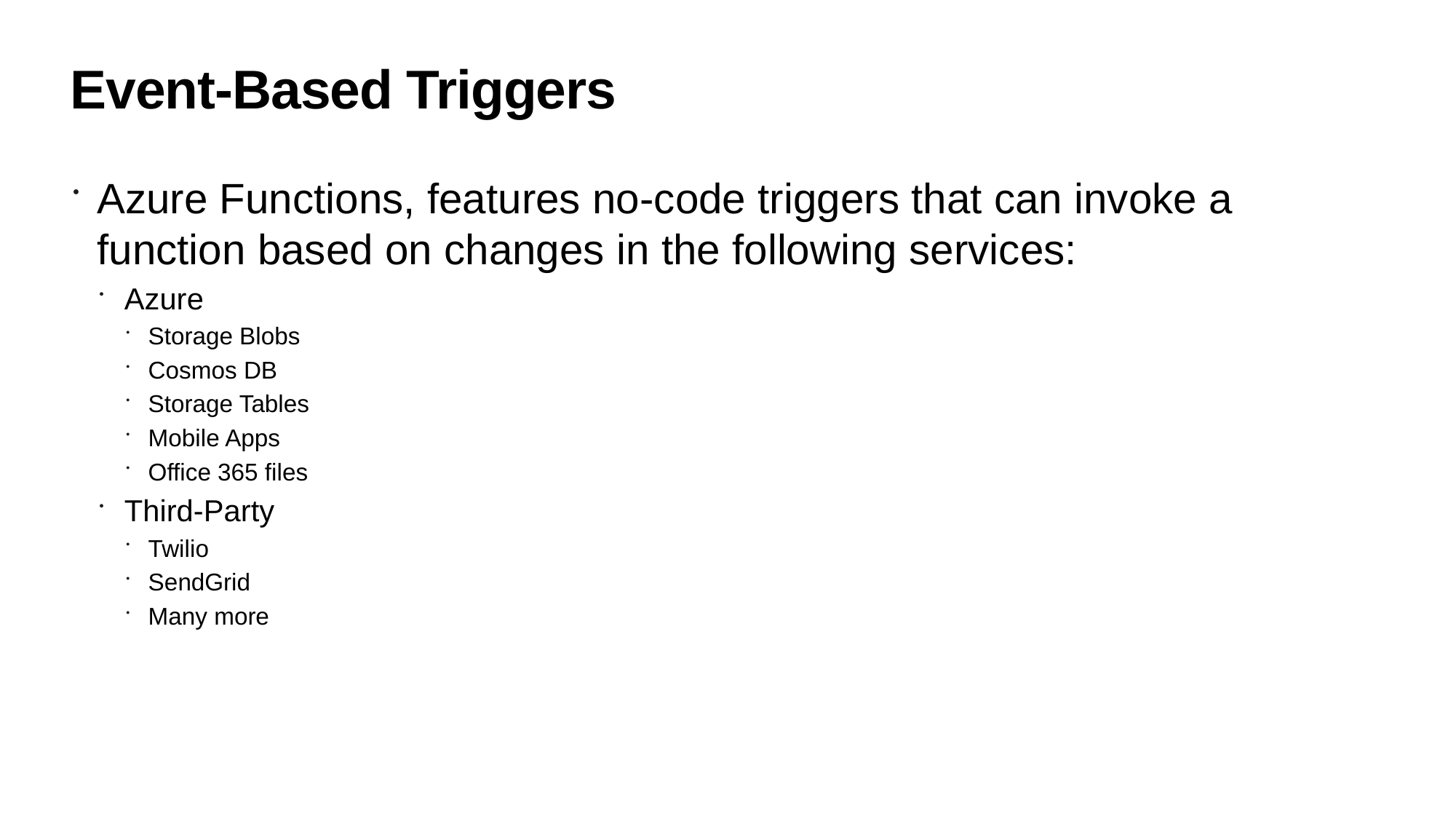

# Event-Based Triggers
Azure Functions, features no-code triggers that can invoke a function based on changes in the following services:
Azure
Storage Blobs
Cosmos DB
Storage Tables
Mobile Apps
Office 365 files
Third-Party
Twilio
SendGrid
Many more